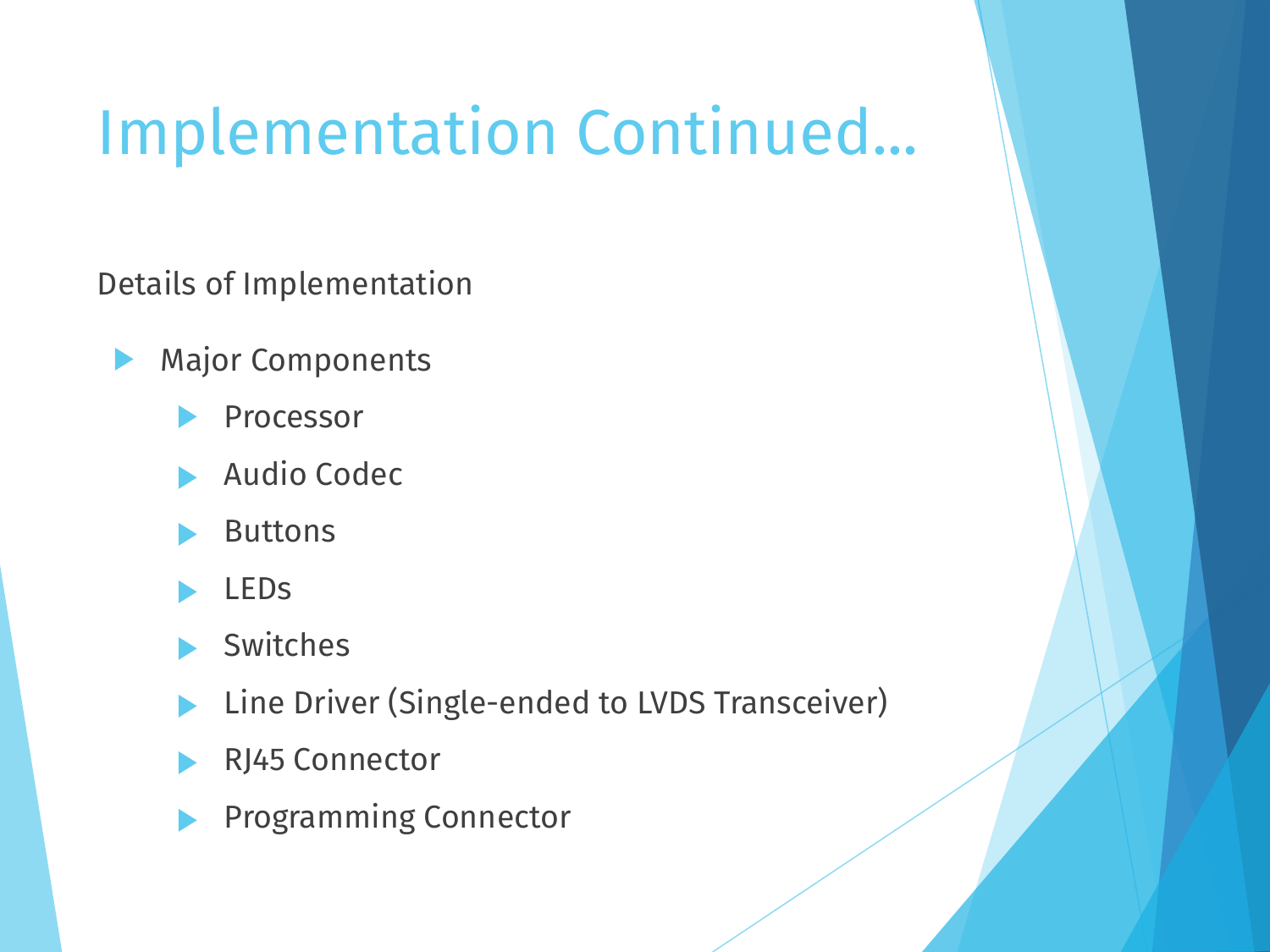

# Implementation Continued...
Details of Implementation

Major Components
Processor
Audio Codec
Buttons
LEDs
Switches
Line Driver (Single-ended to LVDS Transceiver)
RJ45 Connector
Programming Connector